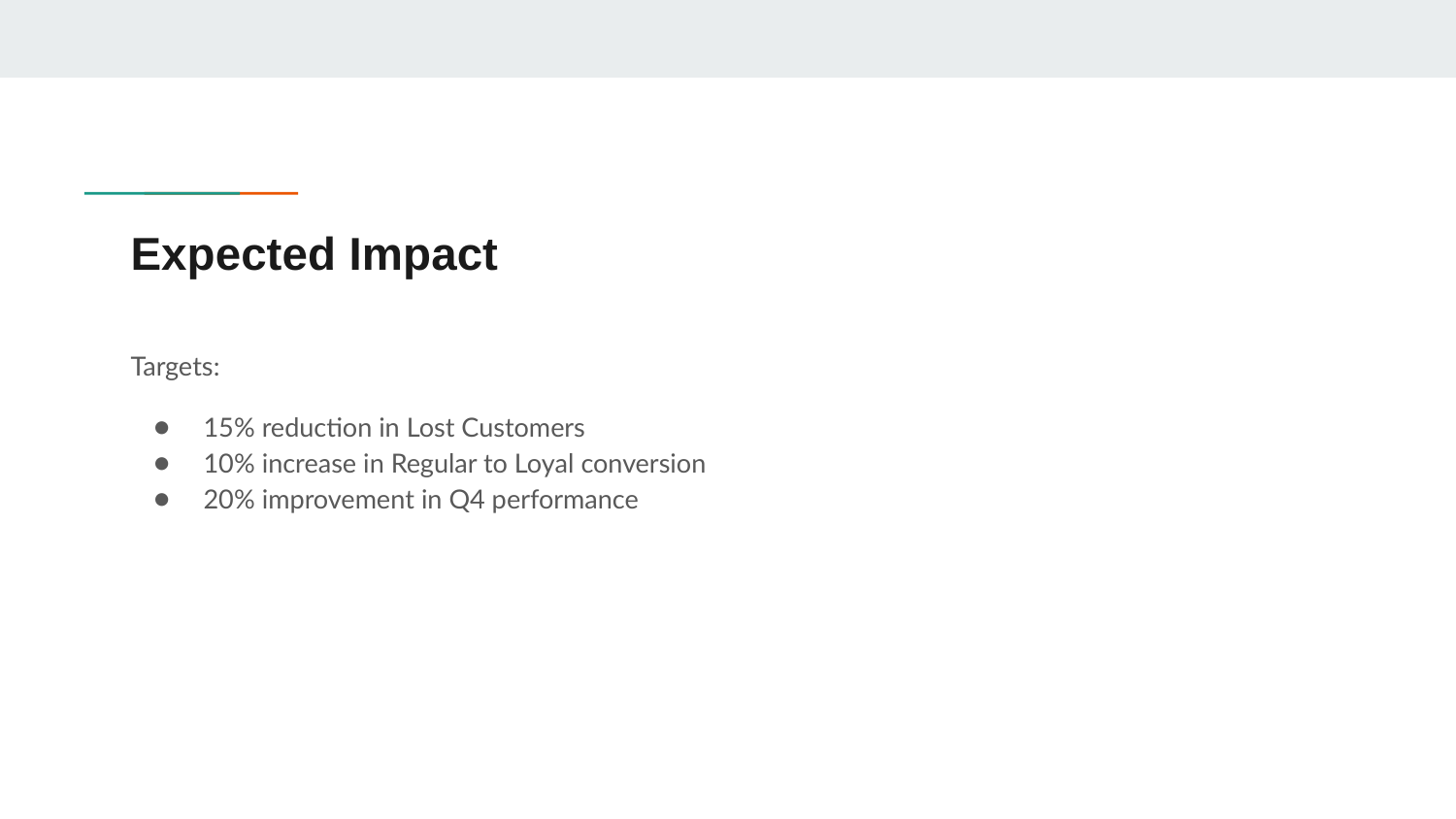

# Expected Impact
Targets:
15% reduction in Lost Customers
10% increase in Regular to Loyal conversion
20% improvement in Q4 performance